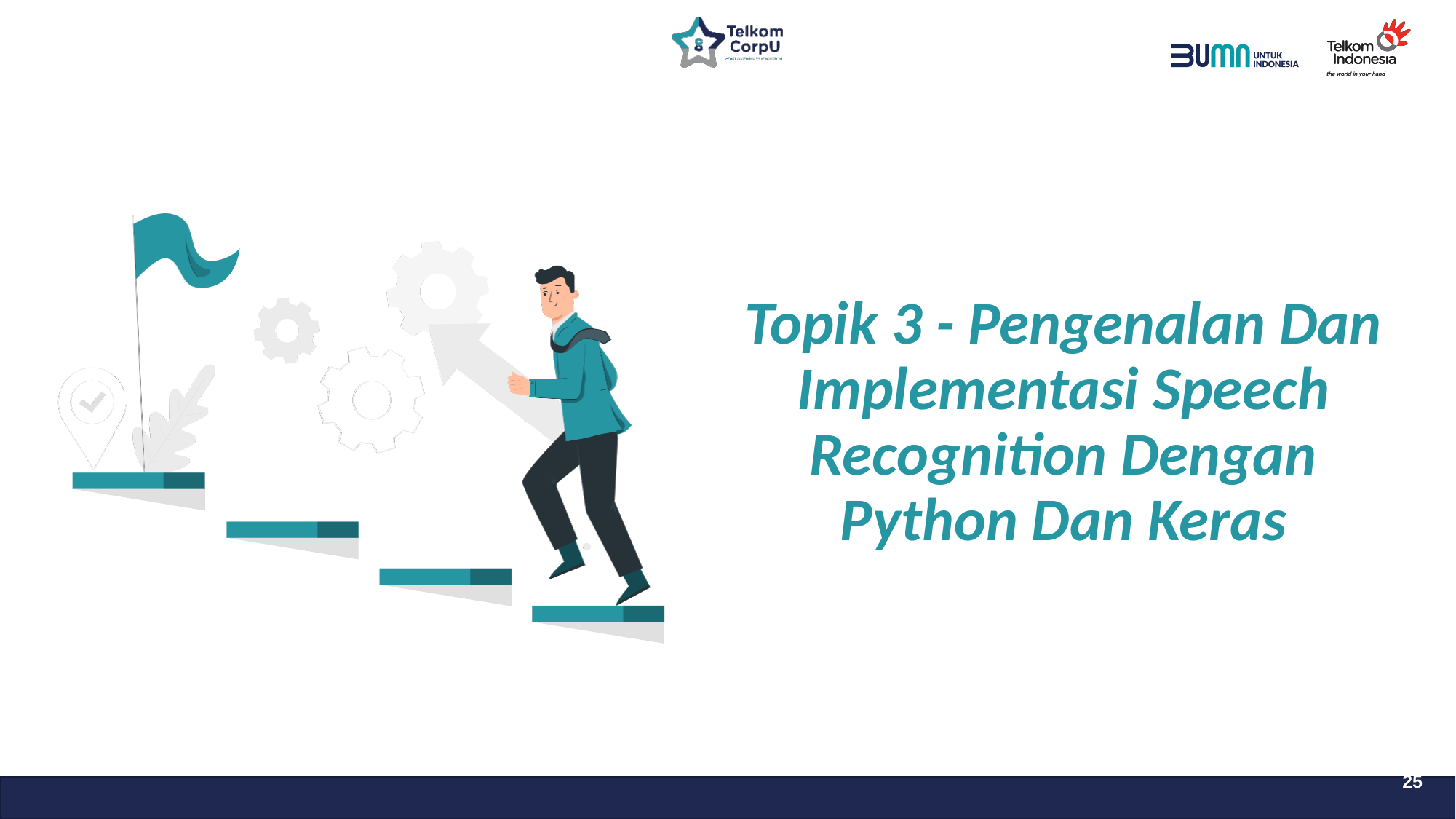

# Topik 3 - Pengenalan Dan Implementasi Speech Recognition Dengan Python Dan Keras
25